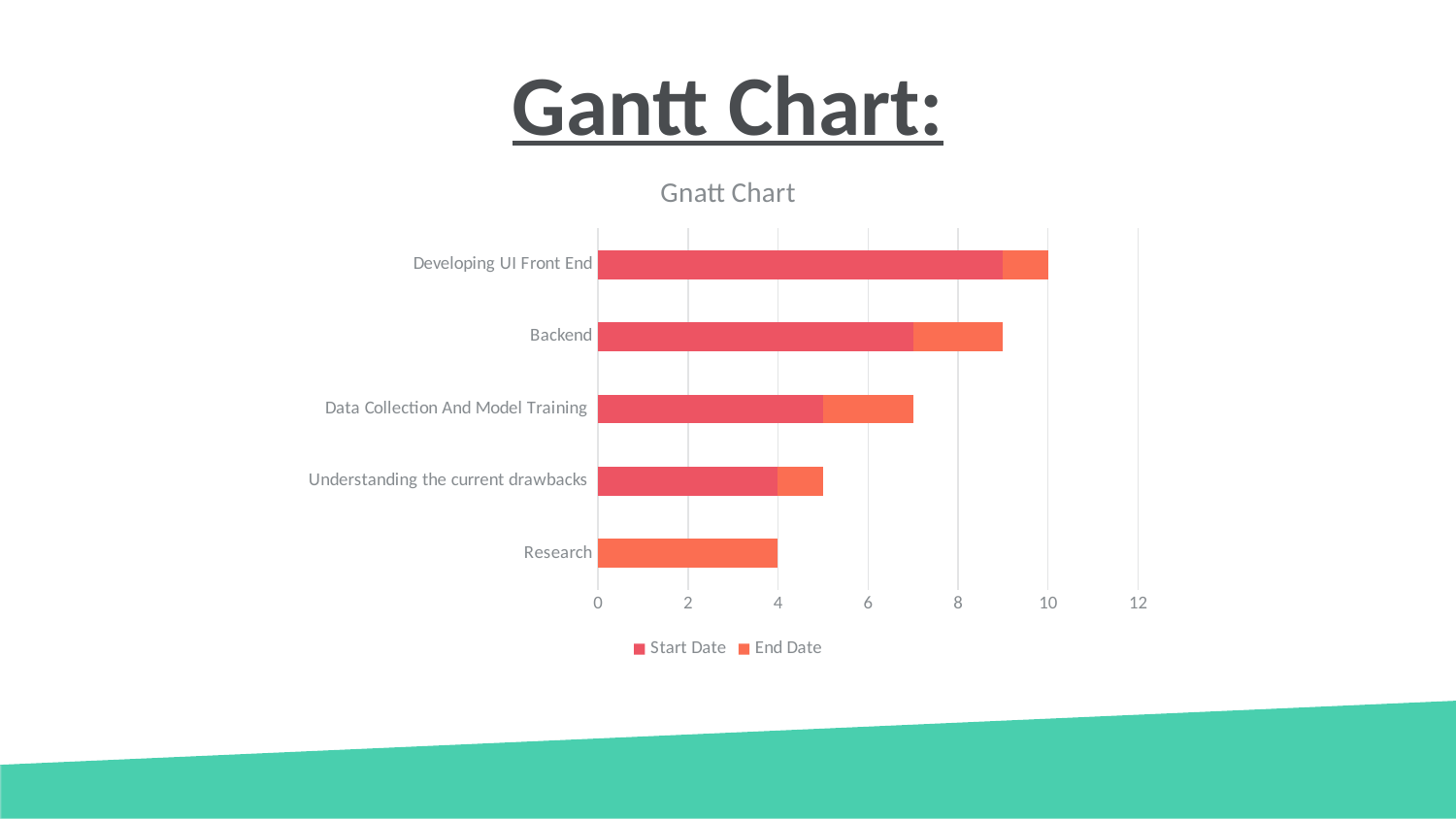

# Gantt Chart:

### Chart: Gnatt Chart

| Category | Start Date | End Date |
|---|---|---|
| Research | 0.0 | 4.0 |
| Understanding the current drawbacks  | 4.0 | 1.0 |
| Data Collection And Model Training  | 5.0 | 2.0 |
| Backend | 7.0 | 2.0 |
| Developing UI Front End | 9.0 | 1.0 |